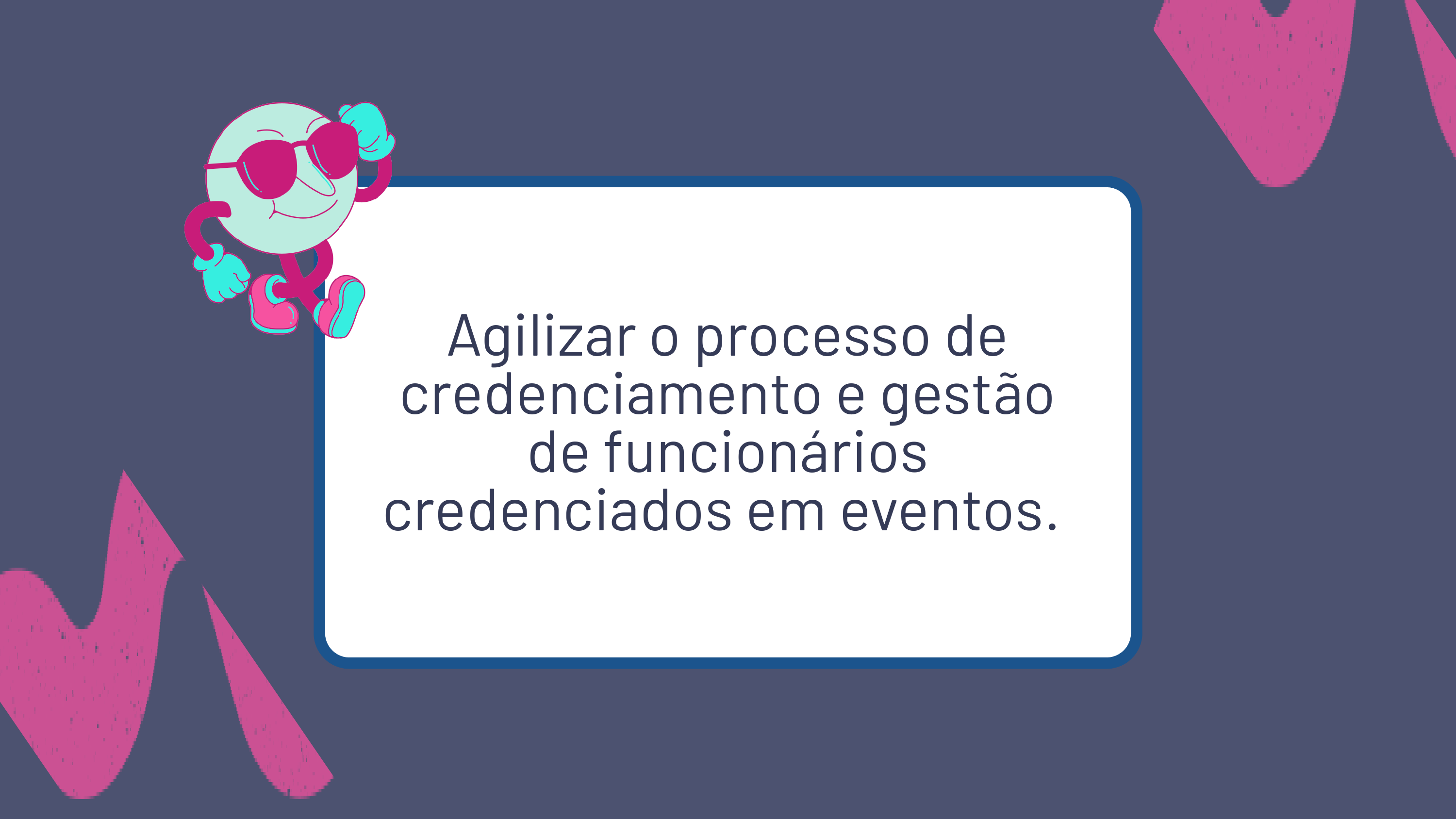

Agilizar o processo de credenciamento e gestão de funcionários credenciados em eventos.